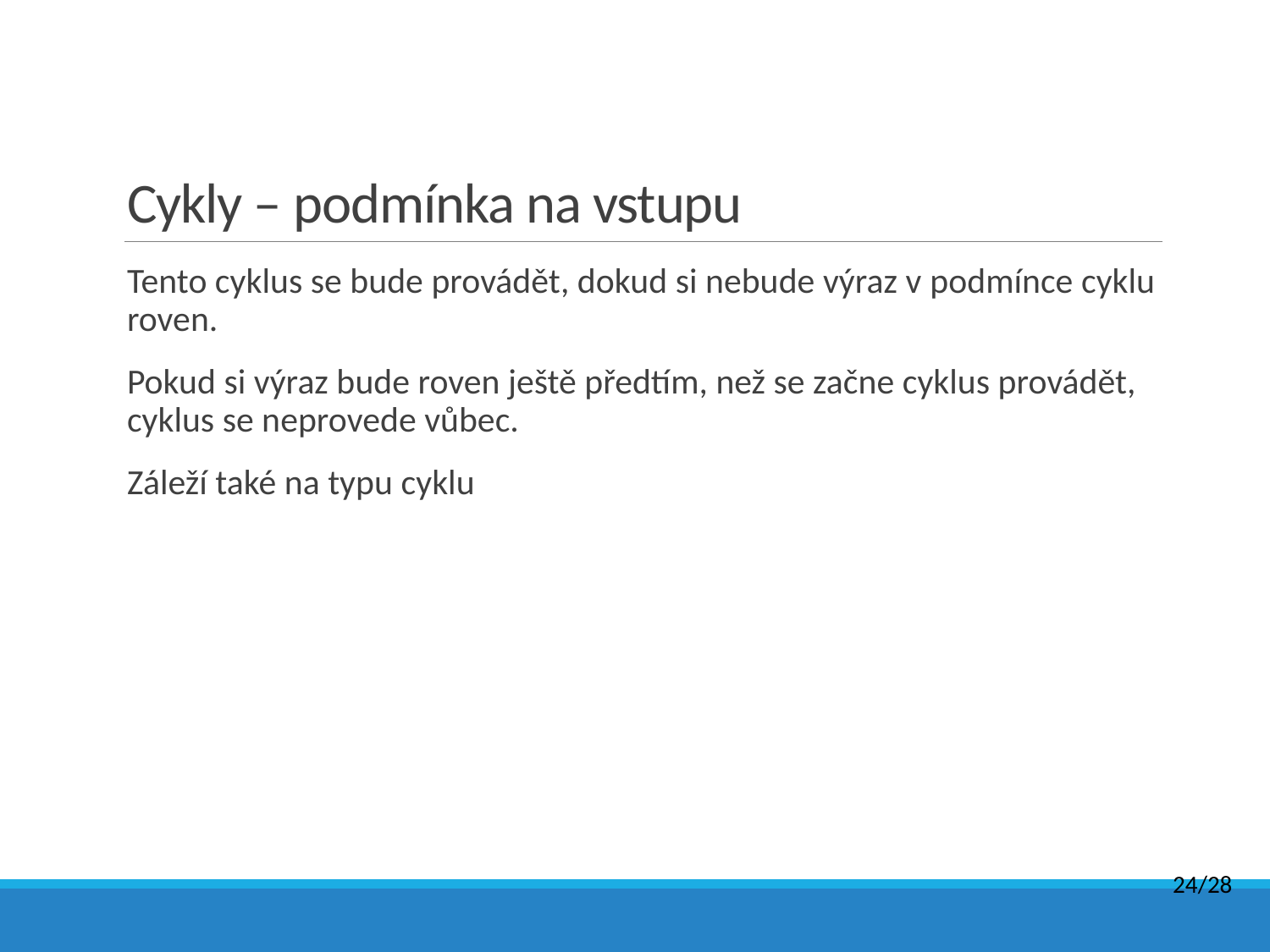

# Cykly – podmínka na vstupu
Tento cyklus se bude provádět, dokud si nebude výraz v podmínce cyklu roven.
Pokud si výraz bude roven ještě předtím, než se začne cyklus provádět, cyklus se neprovede vůbec.
Záleží také na typu cyklu
24/28